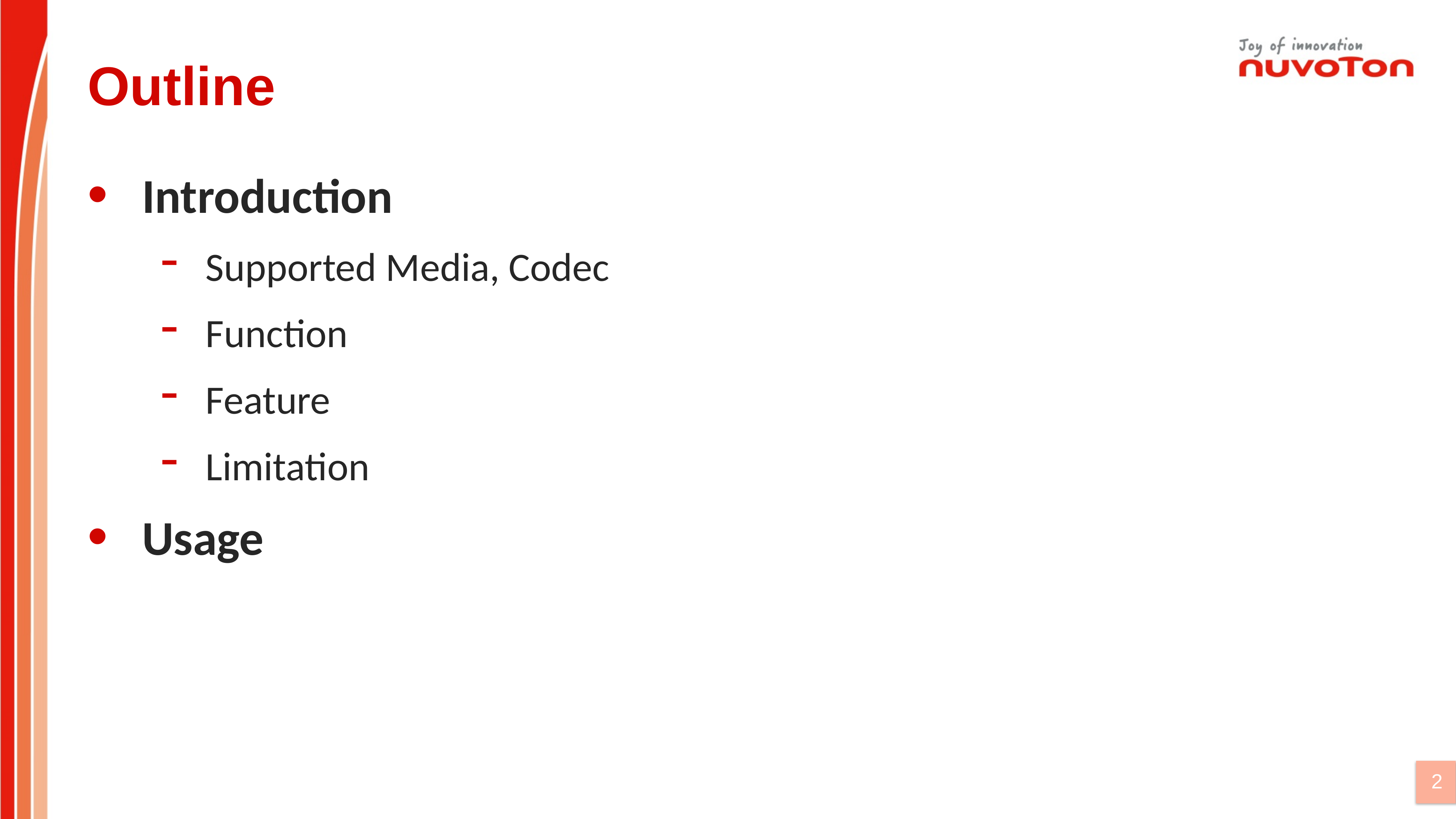

# Outline
Introduction
Supported Media, Codec
Function
Feature
Limitation
Usage

2